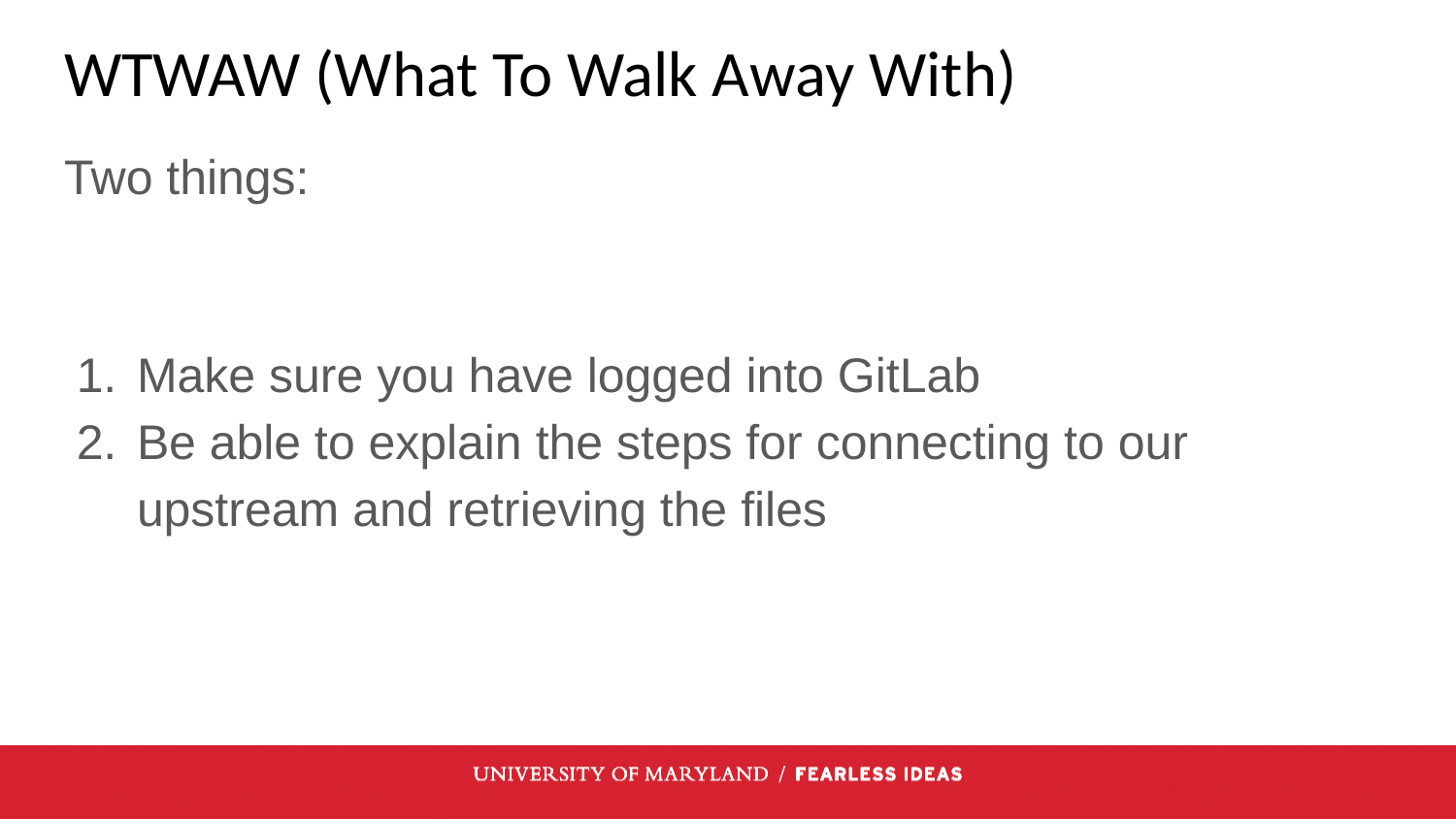

# WTWAW (What To Walk Away With)
Two things:

Make sure you have logged into GitLab
Be able to explain the steps for connecting to our upstream and retrieving the files